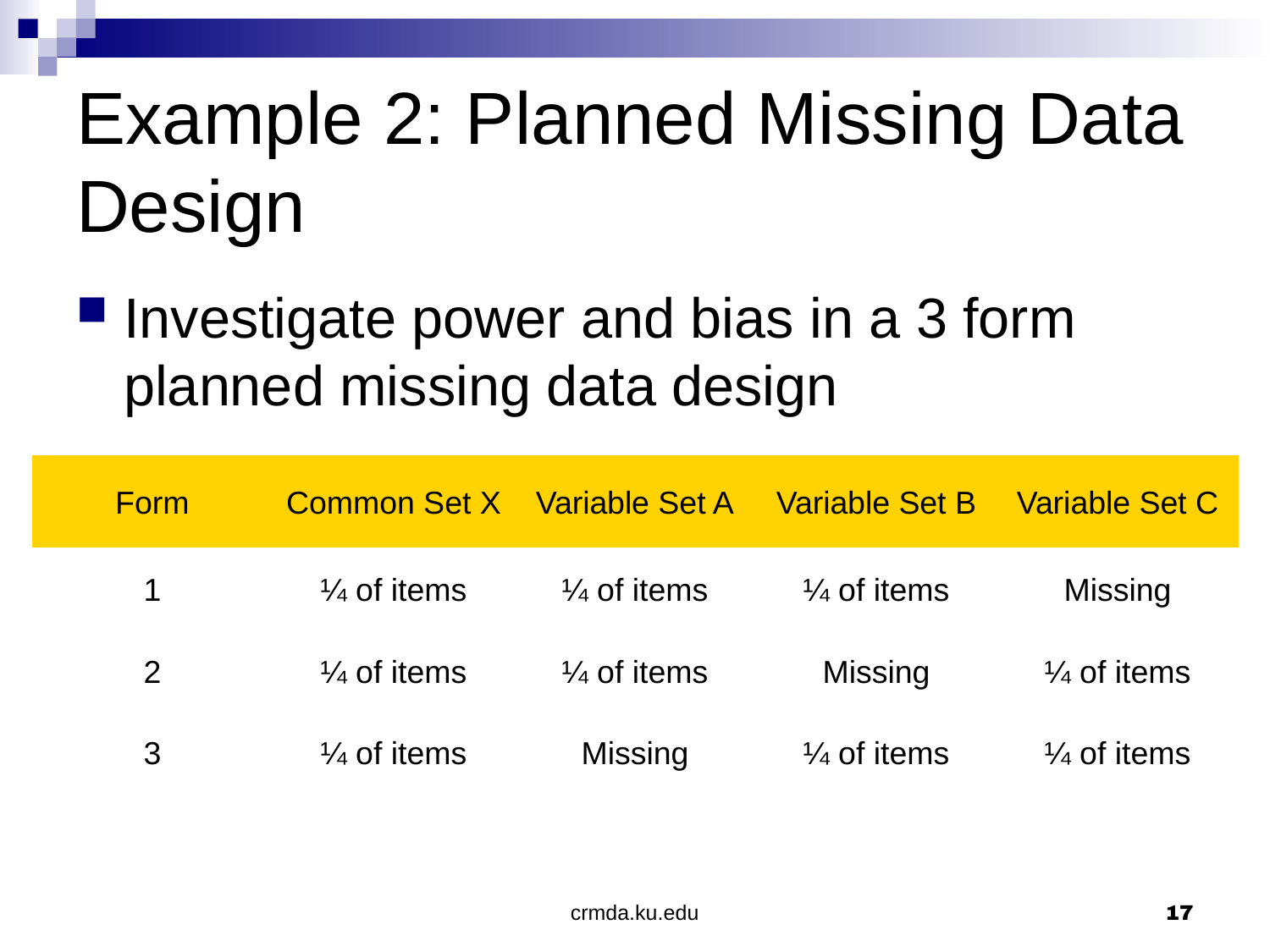

# Example 2: Planned Missing Data Design
Investigate power and bias in a 3 form planned missing data design

| Form | Common Set X | Variable Set A | Variable Set B | Variable Set C |
| --- | --- | --- | --- | --- |
| 1 | ¼ of items | ¼ of items | ¼ of items | Missing |
| 2 | ¼ of items | ¼ of items | Missing | ¼ of items |
| 3 | ¼ of items | Missing | ¼ of items | ¼ of items |
crmda.ku.edu
17